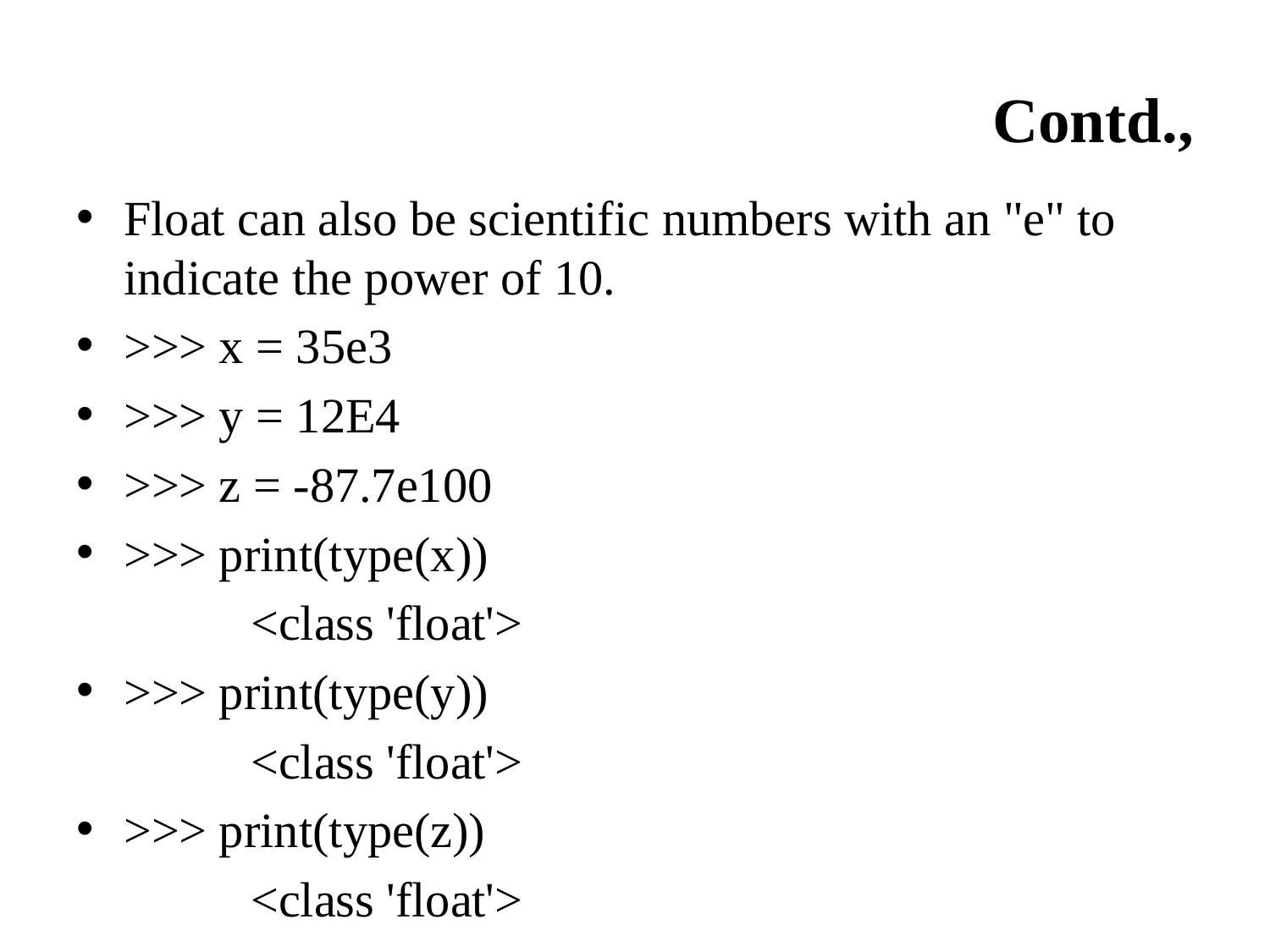

# Contd.,
Float can also be scientific numbers with an "e" to indicate the power of 10.
>>> x = 35e3
>>> y = 12E4
>>> z = -87.7e100
>>> print(type(x))
		<class 'float'>
>>> print(type(y))
		<class 'float'>
>>> print(type(z))
		<class 'float'>